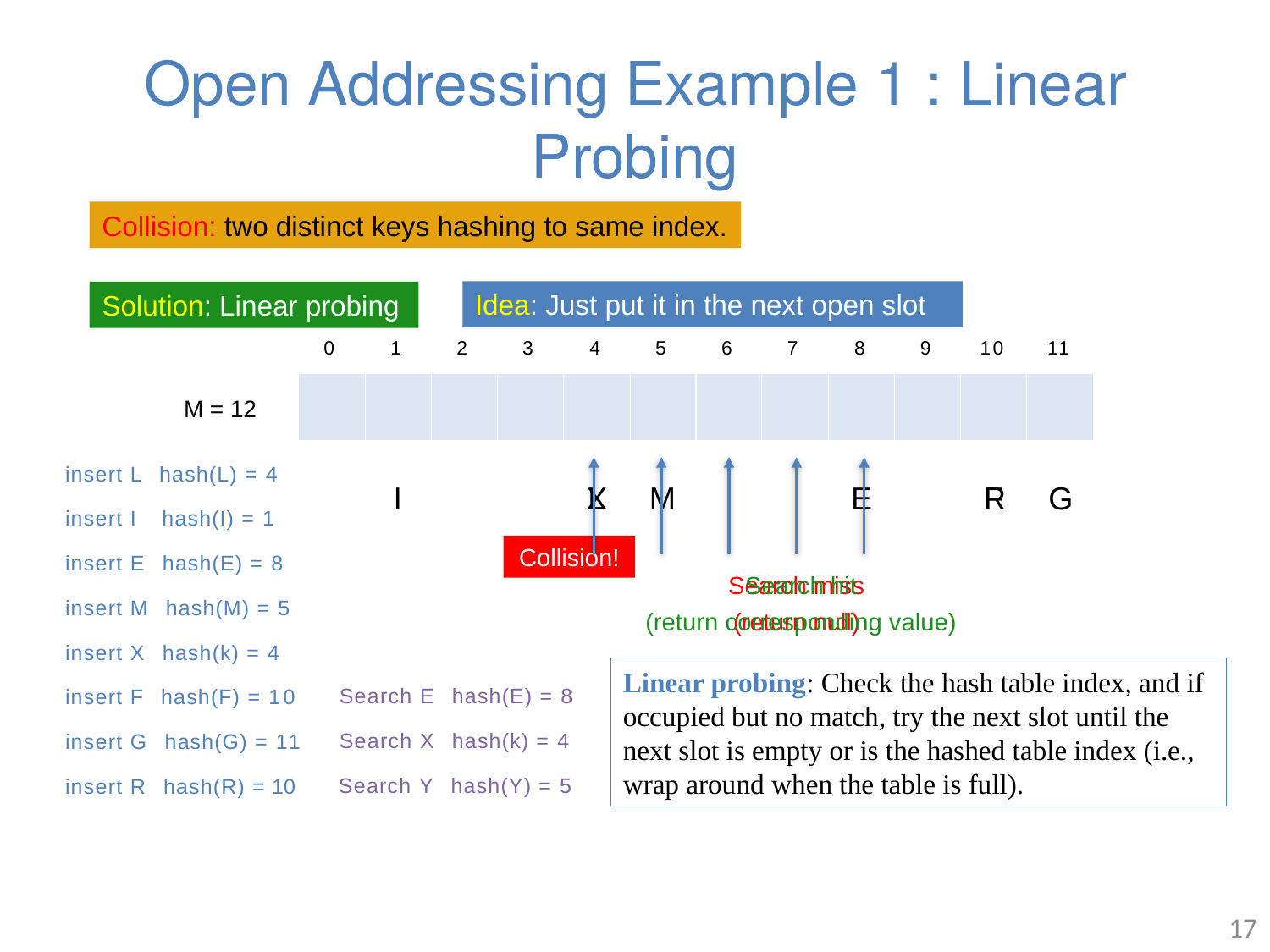

# Open Addressing Example 1 : Linear Probing
Collision: two distinct keys hashing to same index.
Idea: Just put it in the next open slot
Solution: Linear probing
0
1
2
3
4
5
6
7
8
9
10
11
|  |  |  |  |  |  |  |  |  |  |  |  |
| --- | --- | --- | --- | --- | --- | --- | --- | --- | --- | --- | --- |
M = 12
insert L  hash(L) = 4
I
X
L
M
E
R
F
G
insert I   hash(I) = 1
Collision!
insert E  hash(E) = 8
Search hit
(return corresponding value)
Search miss
(return null)
insert M  hash(M) = 5
insert X  hash(k) = 4
Linear probing: Check the hash table index, and if occupied but no match, try the next slot until the next slot is empty or is the hashed table index (i.e., wrap around when the table is full).
Search E  hash(E) = 8
insert F  hash(F) = 10
Search X  hash(k) = 4
insert G  hash(G) = 11
Search Y  hash(Y) = 5
insert R  hash(R) = 10
17